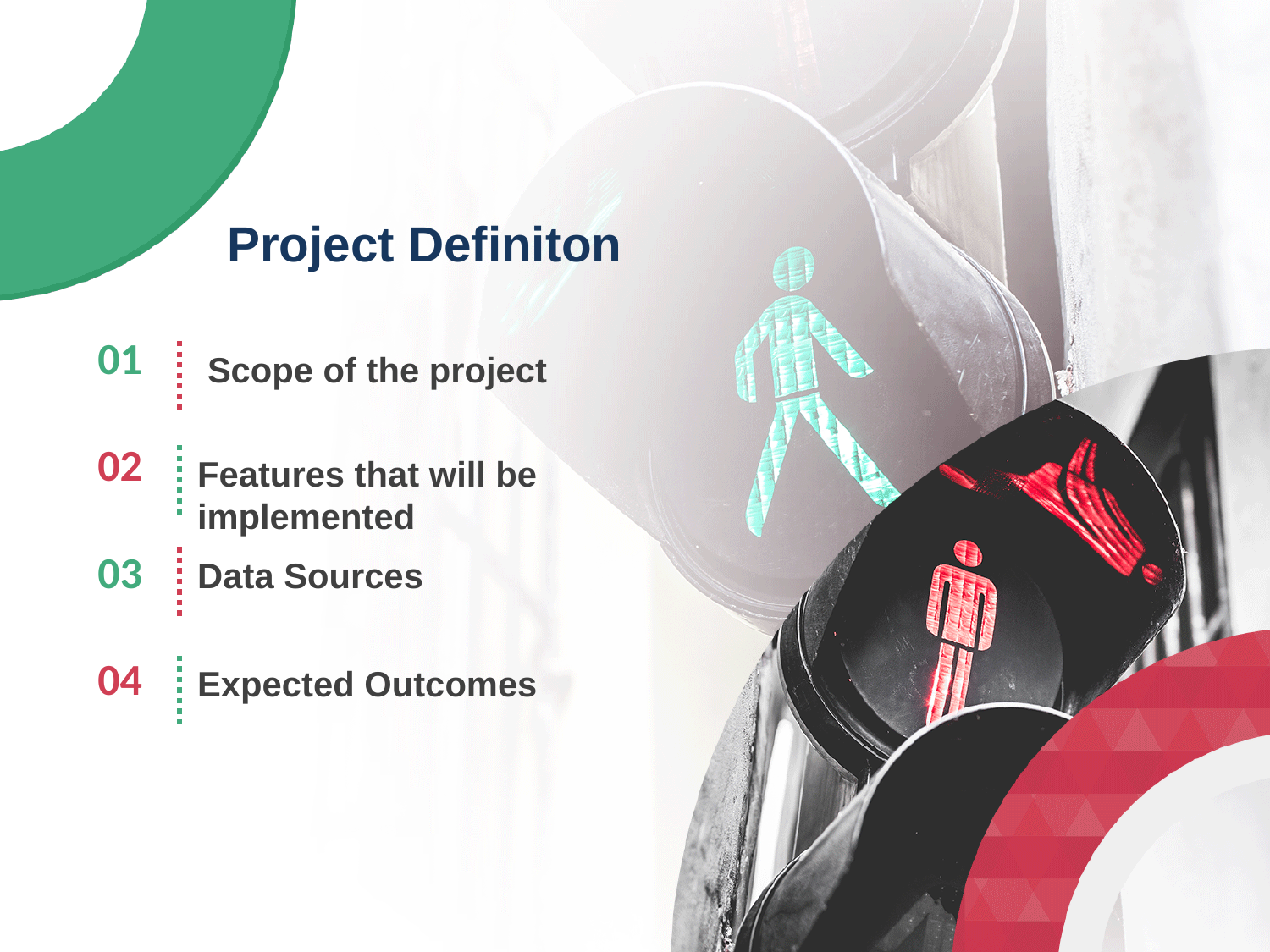

Project Definiton
01
Scope of the project
02
Features that will be implemented
03
Data Sources
04
Expected Outcomes